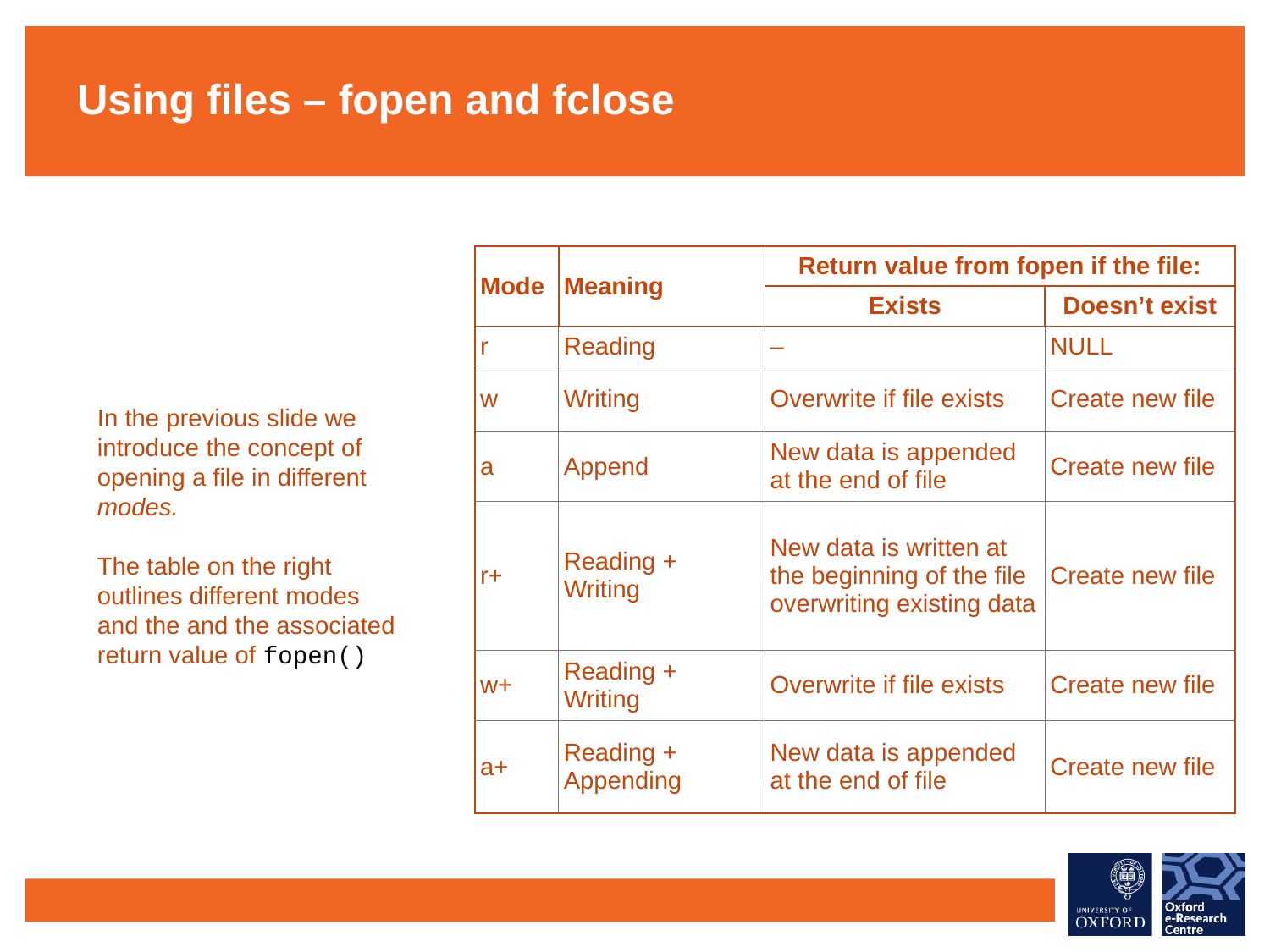

Using files – fopen and fclose
| Mode | Meaning | Return value from fopen if the file: |  |
| --- | --- | --- | --- |
|  |  | Exists | Doesn’t exist |
| r | Reading | – | NULL |
| w | Writing | Overwrite if file exists | Create new file |
| a | Append | New data is appended at the end of file | Create new file |
| r+ | Reading + Writing | New data is written at the beginning of the file overwriting existing data | Create new file |
| w+ | Reading + Writing | Overwrite if file exists | Create new file |
| a+ | Reading + Appending | New data is appended at the end of file | Create new file |
In the previous slide we introduce the concept of opening a file in different modes.

The table on the right outlines different modes and the and the associated return value of fopen()